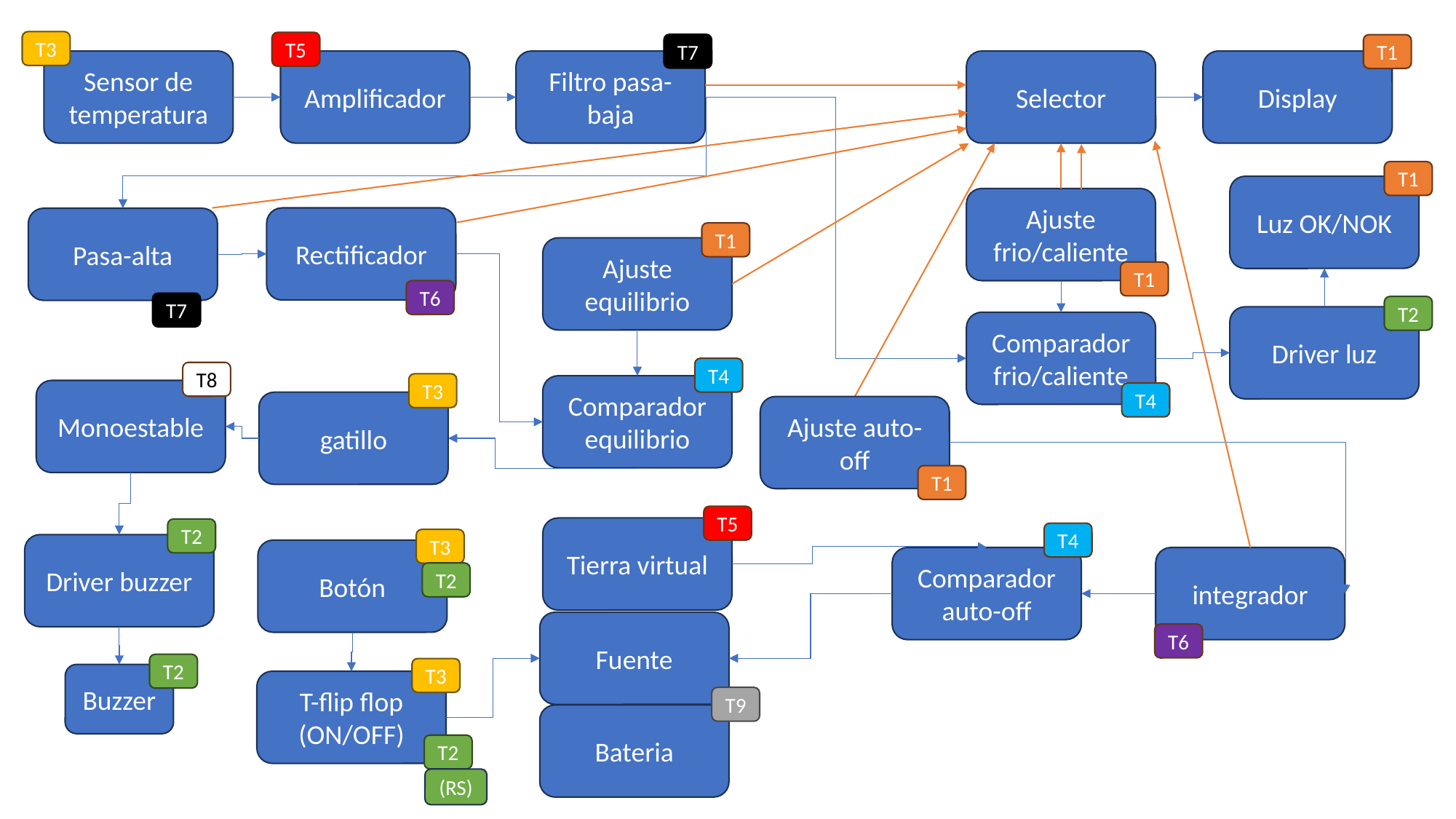

T3
T5
T7
T1
Sensor de temperatura
Display
Selector
Filtro pasa-baja
Amplificador
T1
Luz OK/NOK
Ajuste frio/caliente
Rectificador
Pasa-alta
T1
Ajuste equilibrio
T1
T6
T7
T2
Driver luz
Comparador frio/caliente
T4
T8
T3
Comparador equilibrio
Monoestable
T4
gatillo
Ajuste auto-off
T1
T5
Tierra virtual
T2
T4
T3
Driver buzzer
Botón
Comparador auto-off
integrador
T2
Fuente
T6
T2
T3
Buzzer
T-flip flop (ON/OFF)
T9
Bateria
T2
(RS)